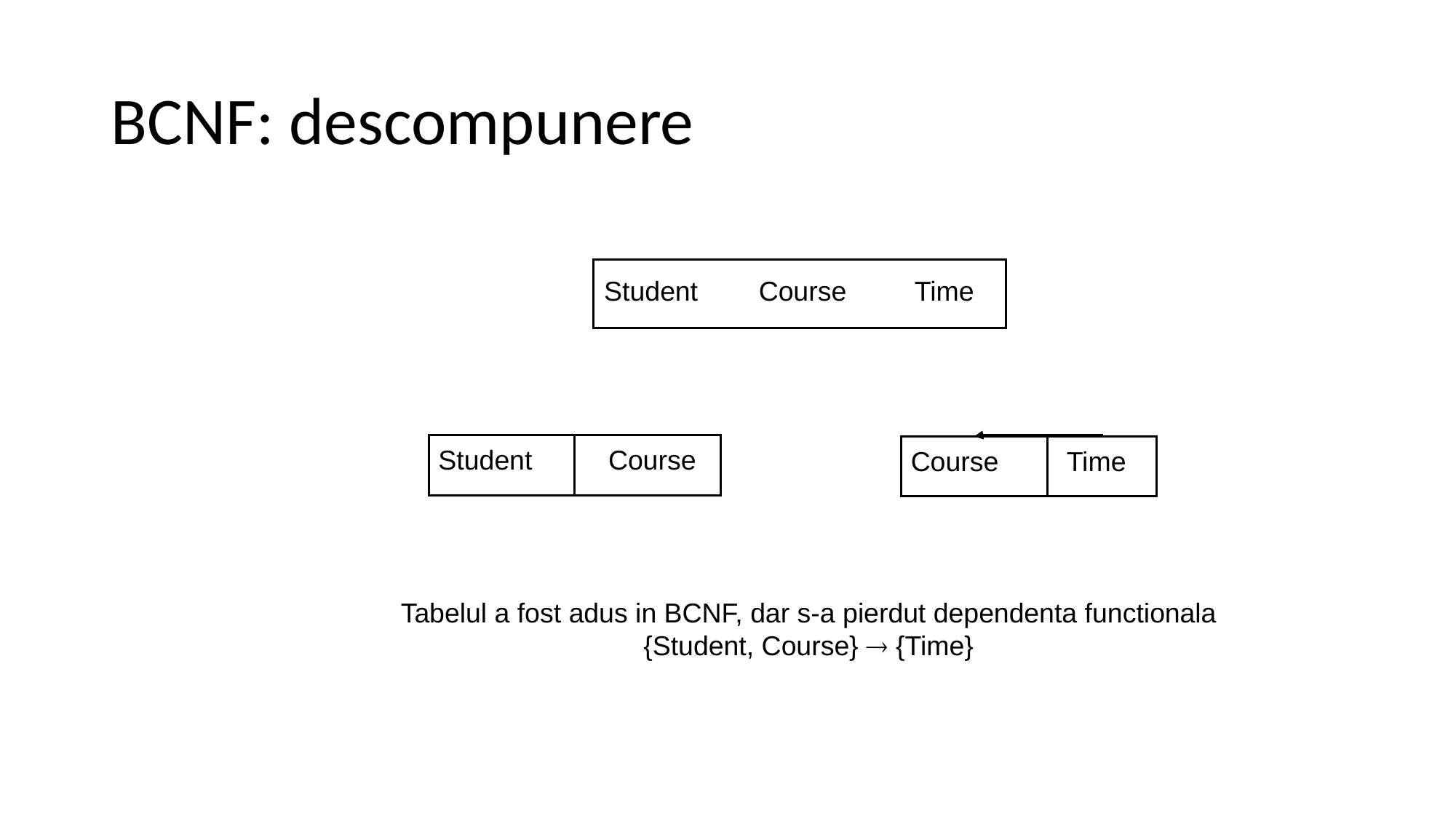

# BCNF: descompunere

Student        Course         Time

Student          Course

Course         Time
Tabelul a fost adus in BCNF, dar s-a pierdut dependenta functionala
{Student, Course} → {Time}